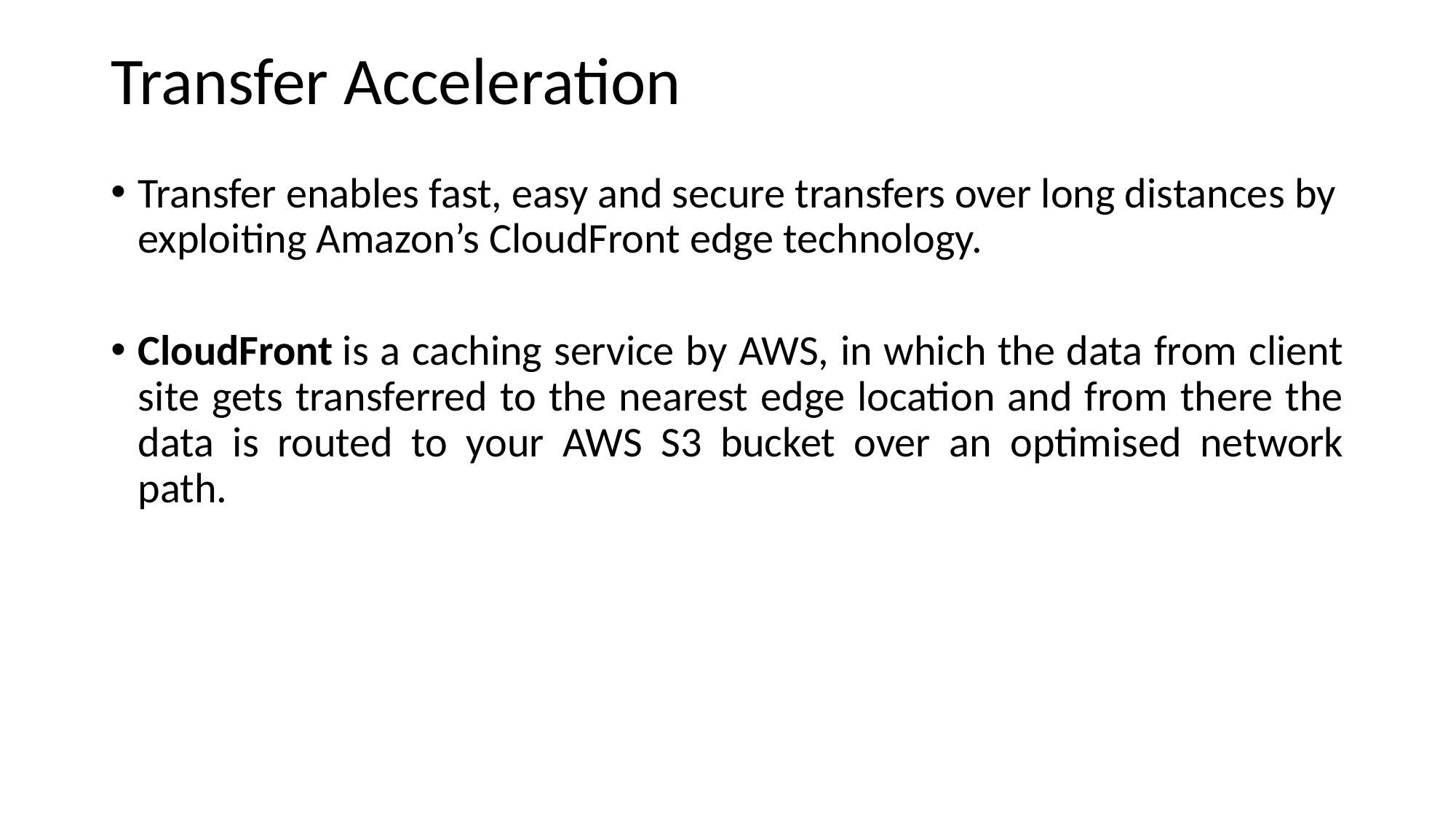

# Transfer Acceleration
Transfer enables fast, easy and secure transfers over long distances by exploiting Amazon’s CloudFront edge technology.
CloudFront is a caching service by AWS, in which the data from client site gets transferred to the nearest edge location and from there the data is routed to your AWS S3 bucket over an optimised network path.